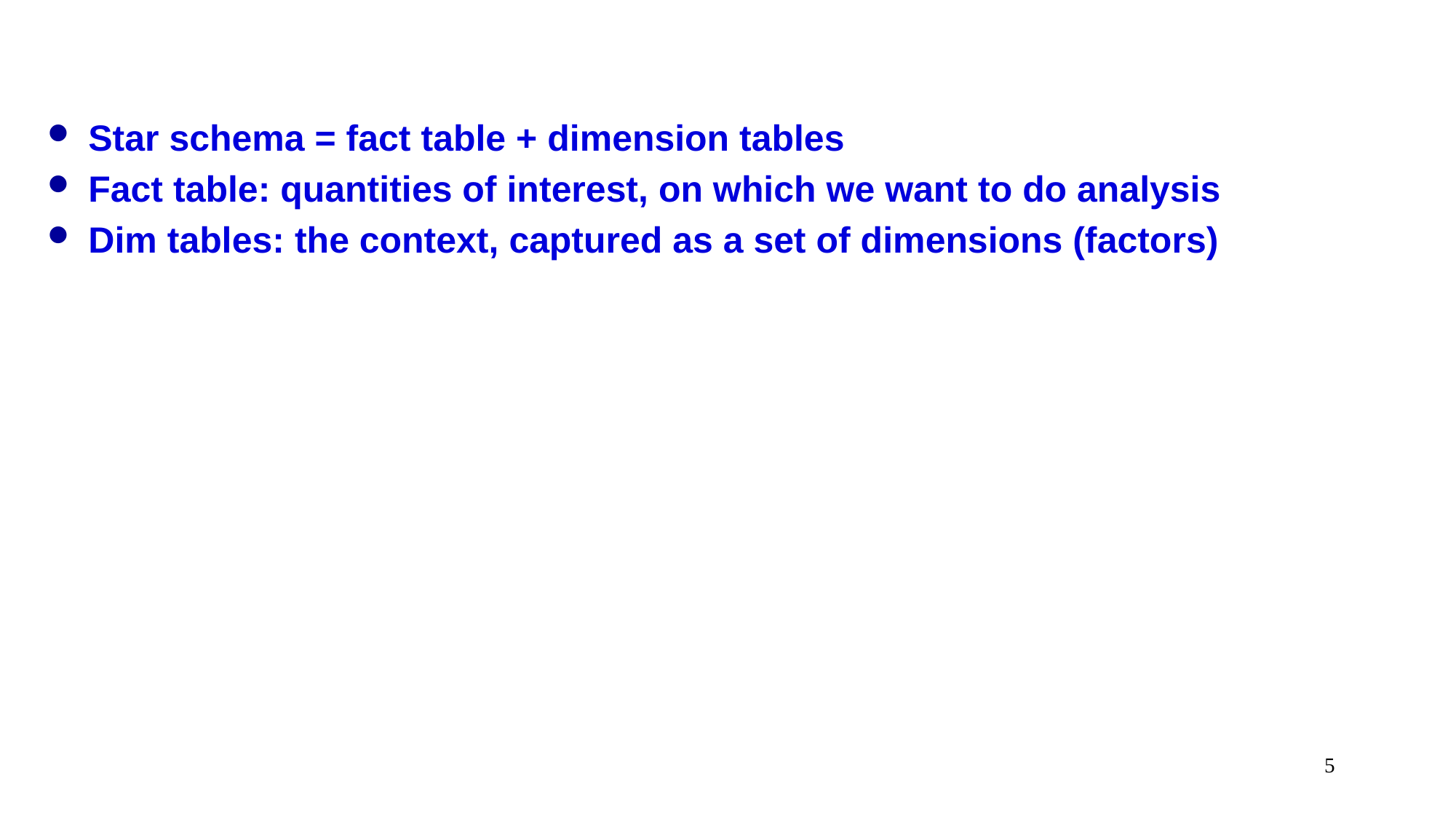

Star schema = fact table + dimension tables
Fact table: quantities of interest, on which we want to do analysis
Dim tables: the context, captured as a set of dimensions (factors)

5